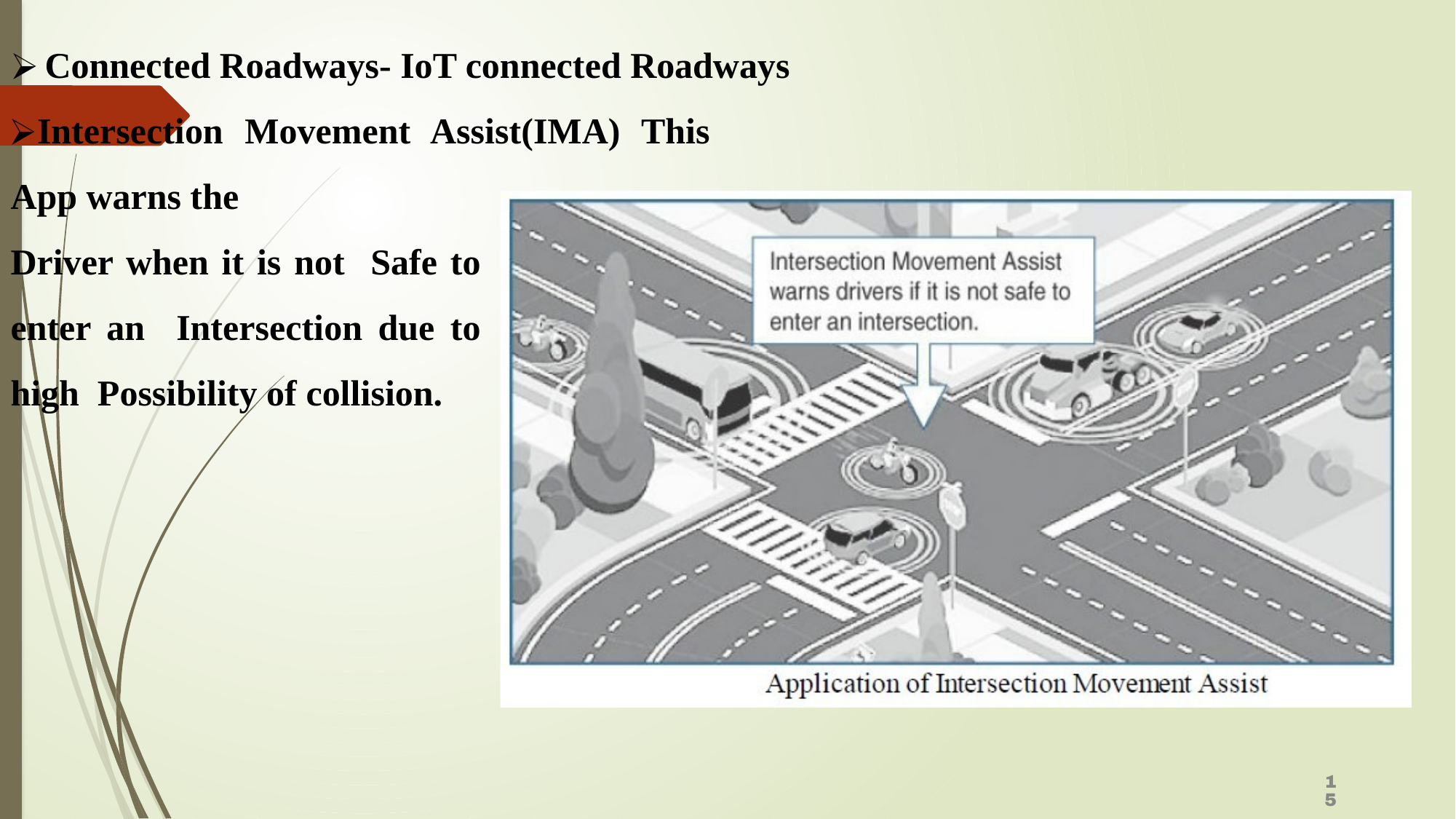

Connected Roadways- IoT connected Roadways
Intersection Movement Assist(IMA) This App warns the
Driver when it is not  Safe to enter an  Intersection due to high  Possibility of collision.

15